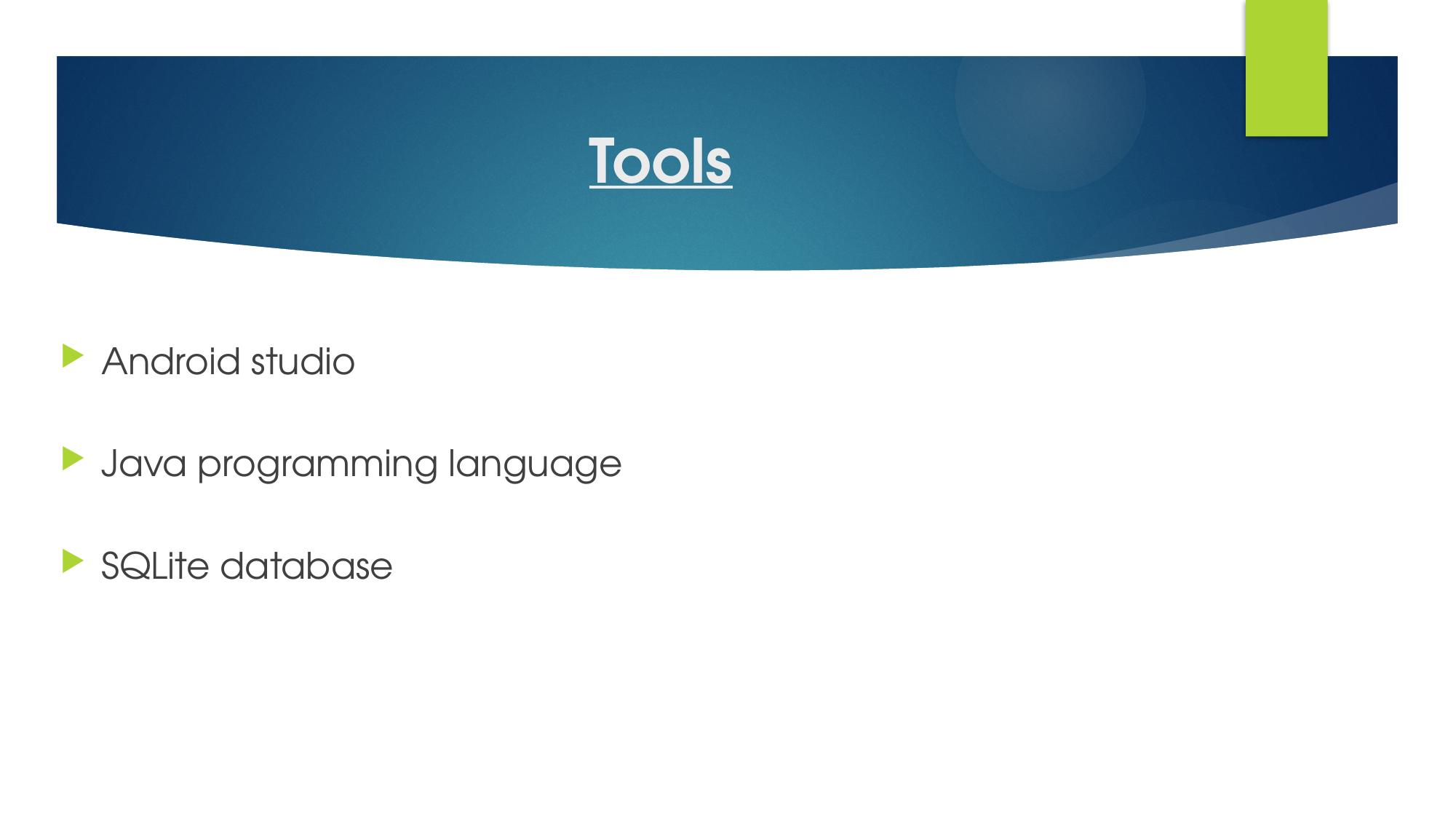

# Tools
Android studio
Java programming language
SQLite database